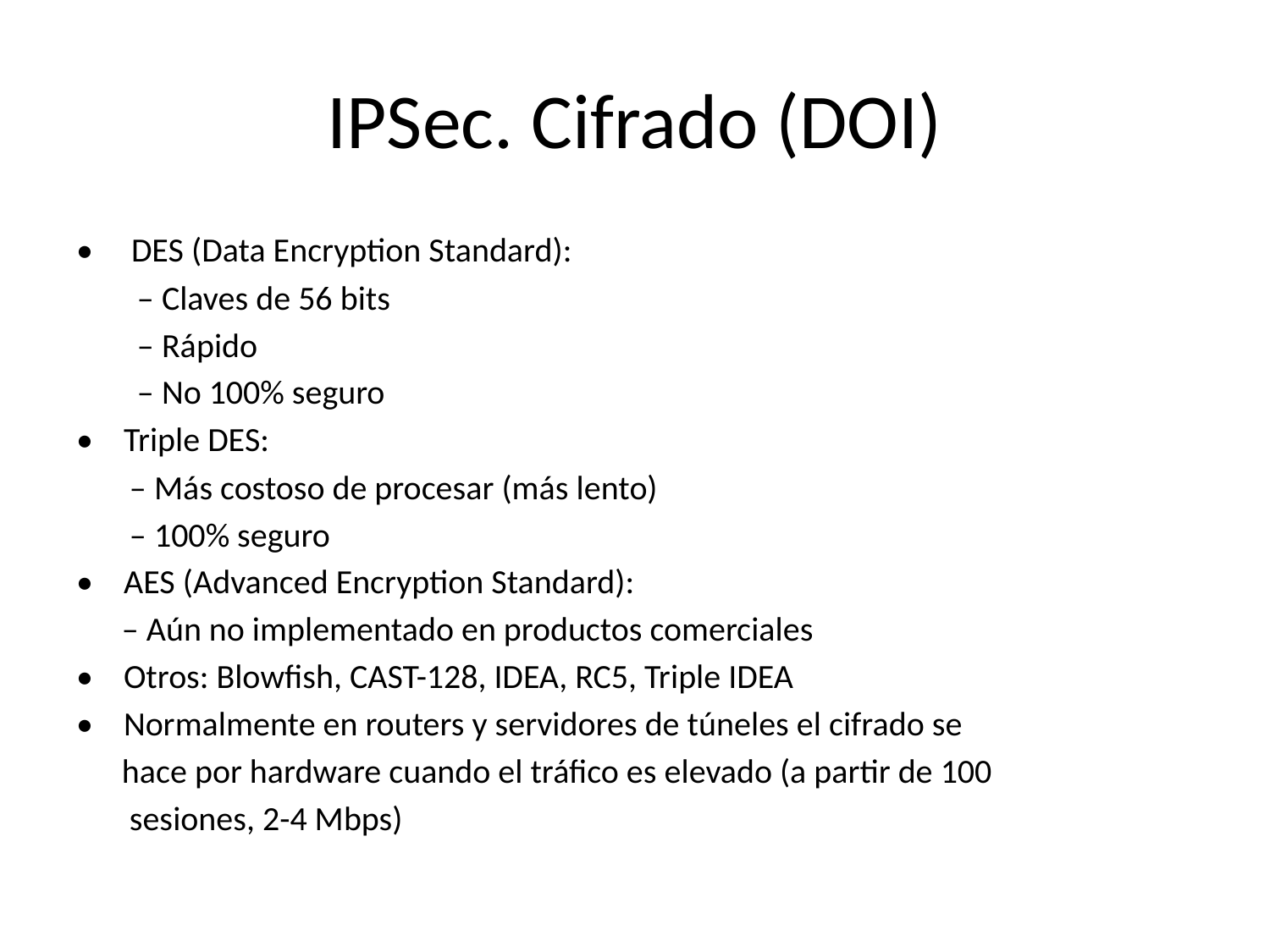

# IPSec. Cifrado (DOI)
•     DES (Data Encryption Standard):
        – Claves de 56 bits
        – Rápido
        – No 100% seguro
•    Triple DES:
       – Más costoso de procesar (más lento)
       – 100% seguro
•    AES (Advanced Encryption Standard):
      – Aún no implementado en productos comerciales
•    Otros: Blowfish, CAST-128, IDEA, RC5, Triple IDEA
•    Normalmente en routers y servidores de túneles el cifrado se
      hace por hardware cuando el tráfico es elevado (a partir de 100
       sesiones, 2-4 Mbps)